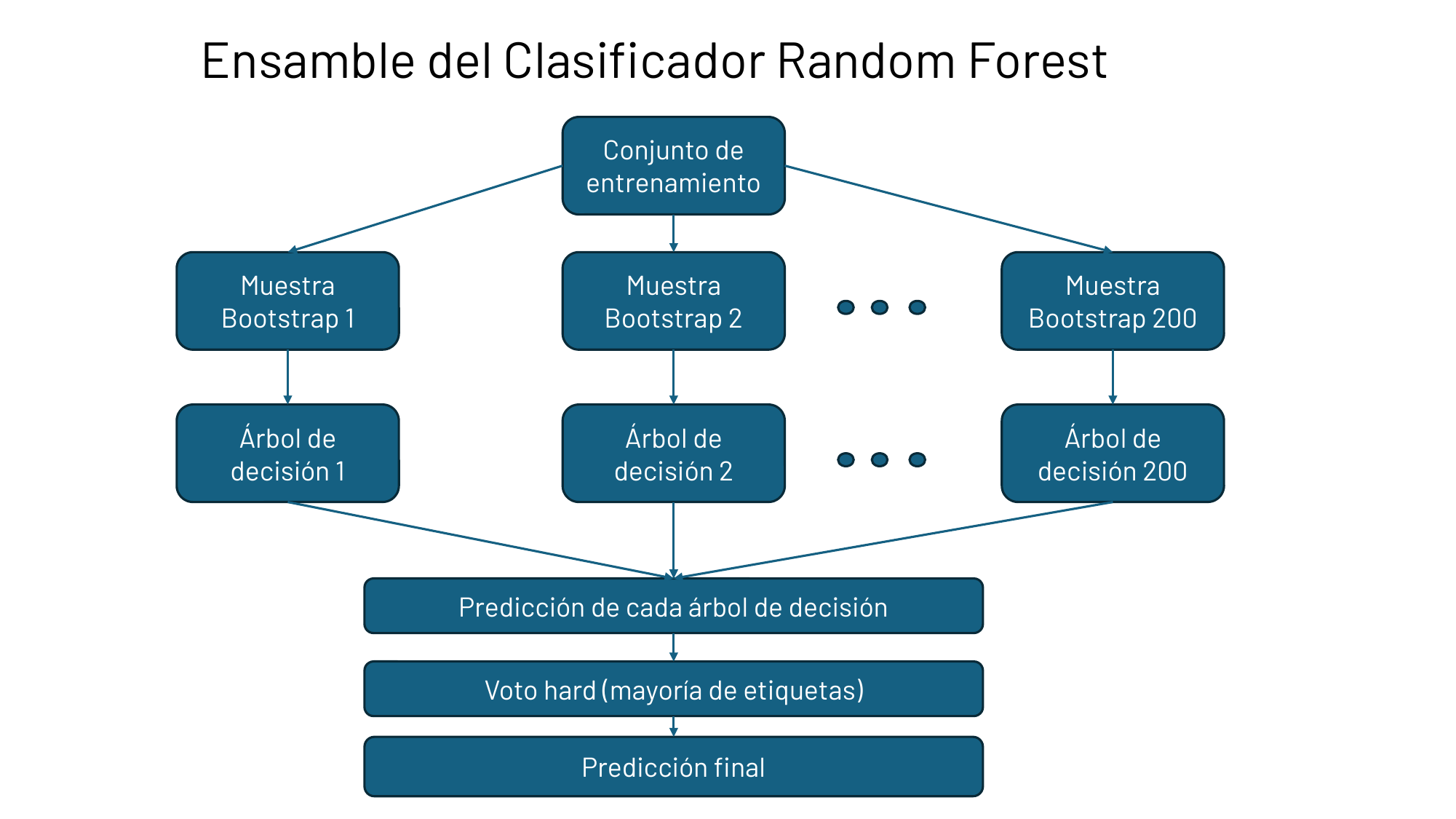

# Ensamble del Clasificador Random Forest
Conjunto de entrenamiento
Muestra Bootstrap 200
Muestra Bootstrap 1
Muestra Bootstrap 2

Árbol de decisión 200
Árbol de decisión 1
Árbol de decisión 2

Predicción de cada árbol de decisión
Voto hard (mayoría de etiquetas)
Predicción final